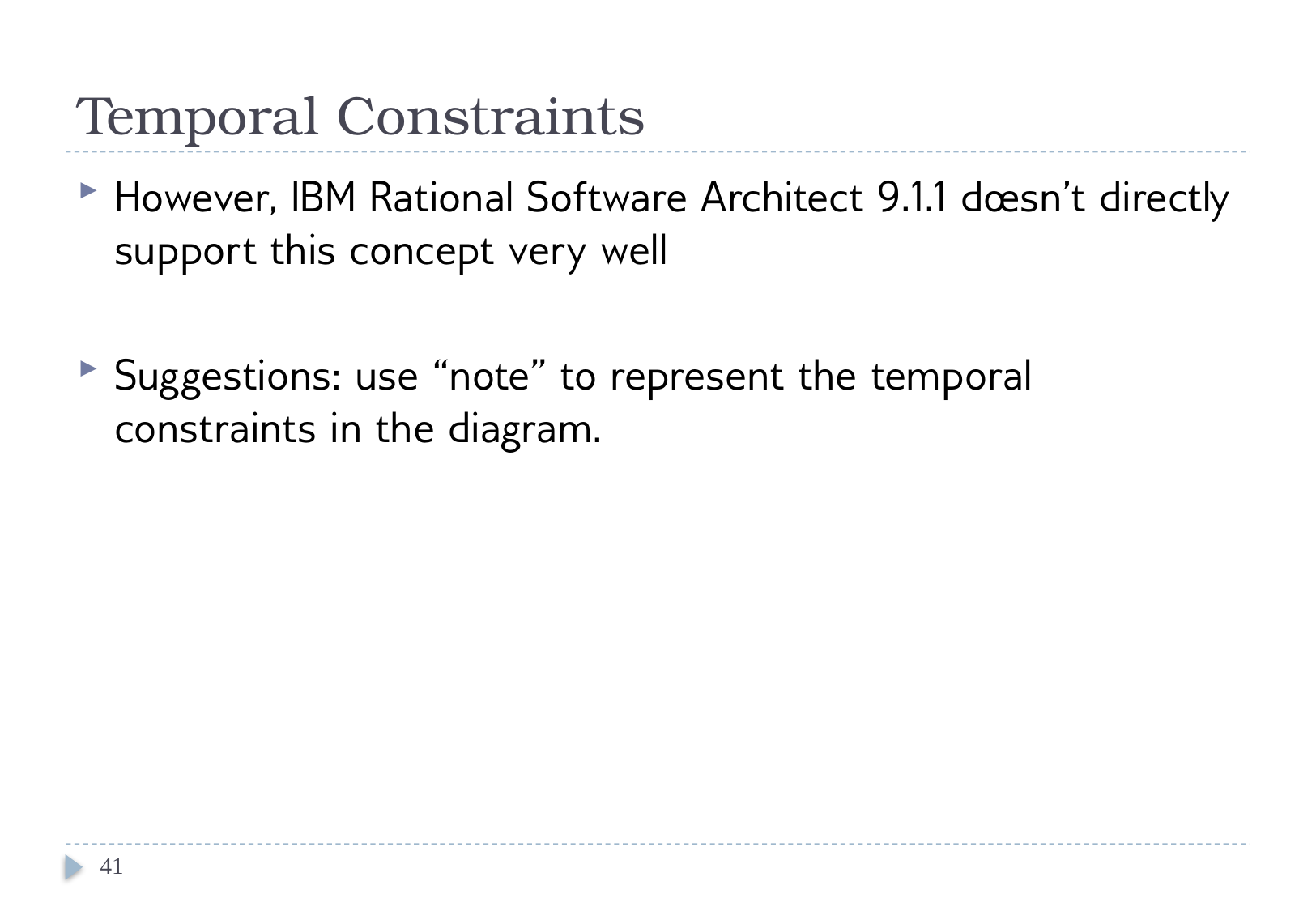

# Temporal Constraints
However, IBM Rational Software Architect 9.1.1 doesn’t directly support this concept very well

Suggestions: use “note” to represent the temporal constraints in the diagram.
41